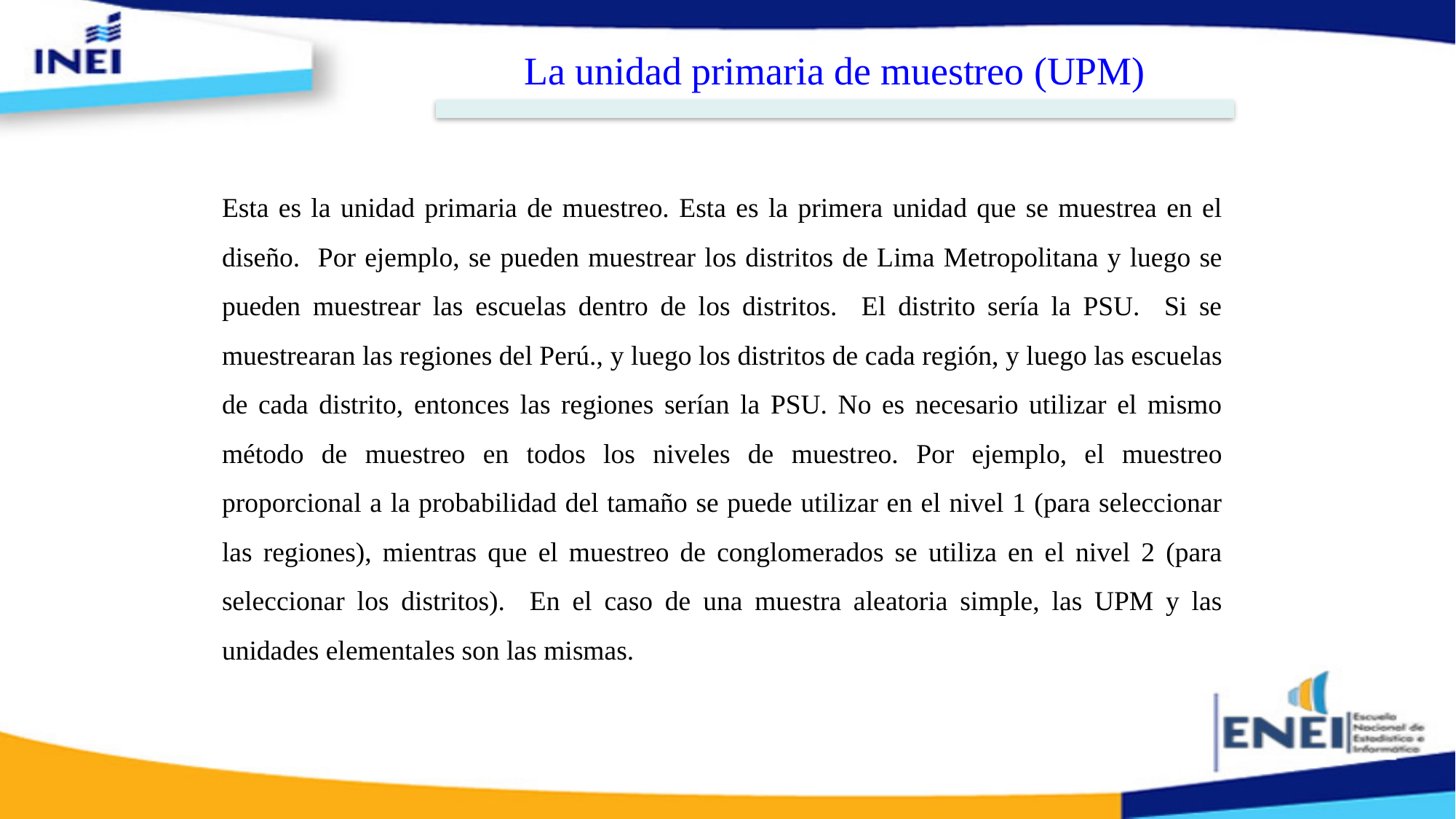

La unidad primaria de muestreo (UPM)
Esta es la unidad primaria de muestreo. Esta es la primera unidad que se muestrea en el diseño.  Por ejemplo, se pueden muestrear los distritos de Lima Metropolitana y luego se pueden muestrear las escuelas dentro de los distritos.  El distrito sería la PSU.  Si se muestrearan las regiones del Perú., y luego los distritos de cada región, y luego las escuelas de cada distrito, entonces las regiones serían la PSU. No es necesario utilizar el mismo método de muestreo en todos los niveles de muestreo. Por ejemplo, el muestreo proporcional a la probabilidad del tamaño se puede utilizar en el nivel 1 (para seleccionar las regiones), mientras que el muestreo de conglomerados se utiliza en el nivel 2 (para seleccionar los distritos).  En el caso de una muestra aleatoria simple, las UPM y las unidades elementales son las mismas.